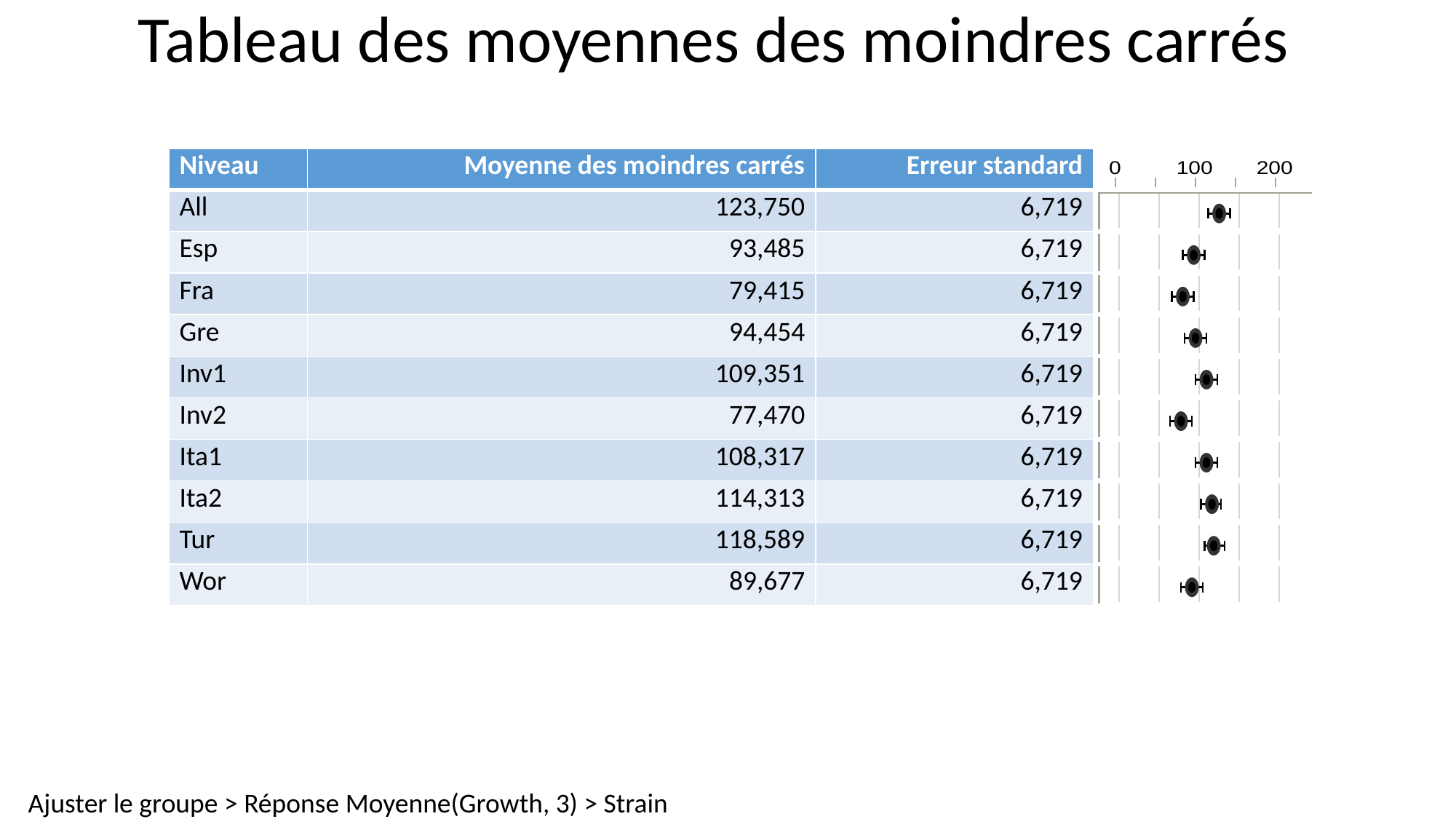

# Tableau des moyennes des moindres carrés
| Niveau | Moyenne des moindres carrés | Erreur standard |  |
| --- | --- | --- | --- |
| All | 123,750 | 6,719 |  |
| Esp | 93,485 | 6,719 |  |
| Fra | 79,415 | 6,719 |  |
| Gre | 94,454 | 6,719 |  |
| Inv1 | 109,351 | 6,719 |  |
| Inv2 | 77,470 | 6,719 |  |
| Ita1 | 108,317 | 6,719 |  |
| Ita2 | 114,313 | 6,719 |  |
| Tur | 118,589 | 6,719 |  |
| Wor | 89,677 | 6,719 |  |
Ajuster le groupe > Réponse Moyenne(Growth, 3) > Strain